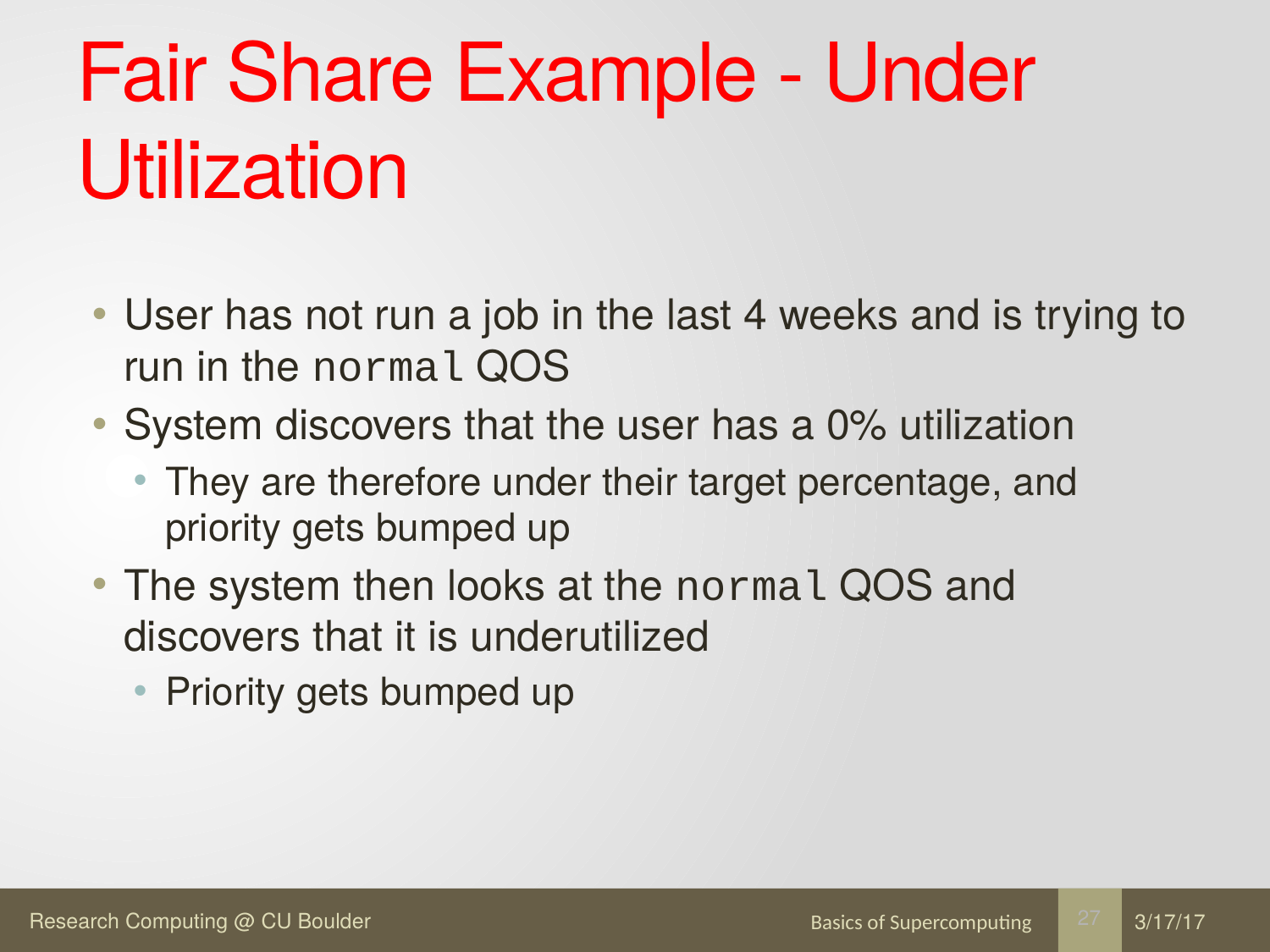

# Fair Share Example - Under Utilization

User has not run a job in the last 4 weeks and is trying to run in the normal QOS
System discovers that the user has a 0% utilization
They are therefore under their target percentage, and priority gets bumped up
The system then looks at the normal QOS and discovers that it is underutilized
Priority gets bumped up
Basics of Supercomputing
3/17/17
27